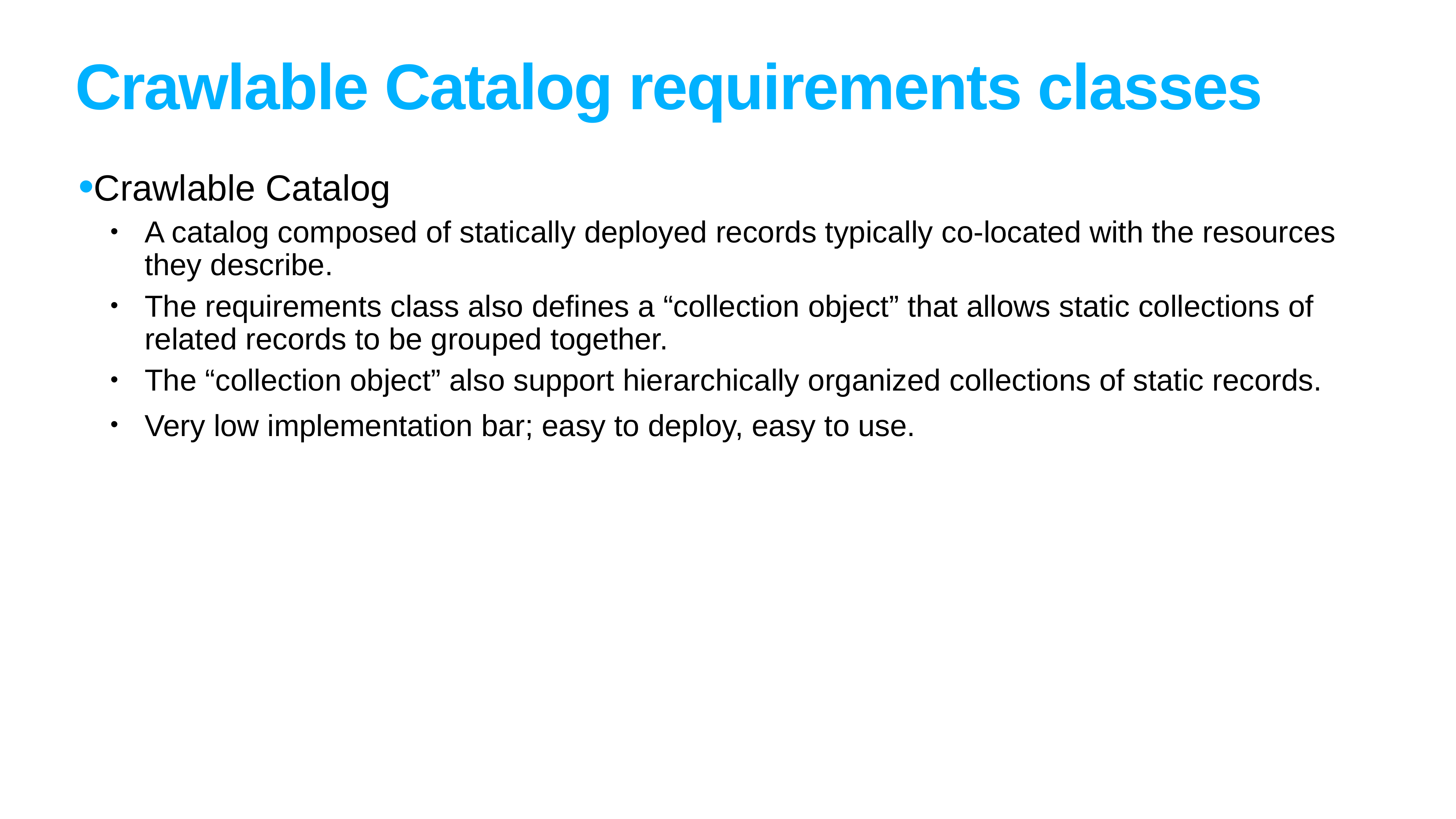

# Crawlable Catalog requirements classes
Crawlable Catalog
A catalog composed of statically deployed records typically co-located with the resources they describe.
The requirements class also defines a “collection object” that allows static collections of related records to be grouped together.
The “collection object” also support hierarchically organized collections of static records.
Very low implementation bar; easy to deploy, easy to use.